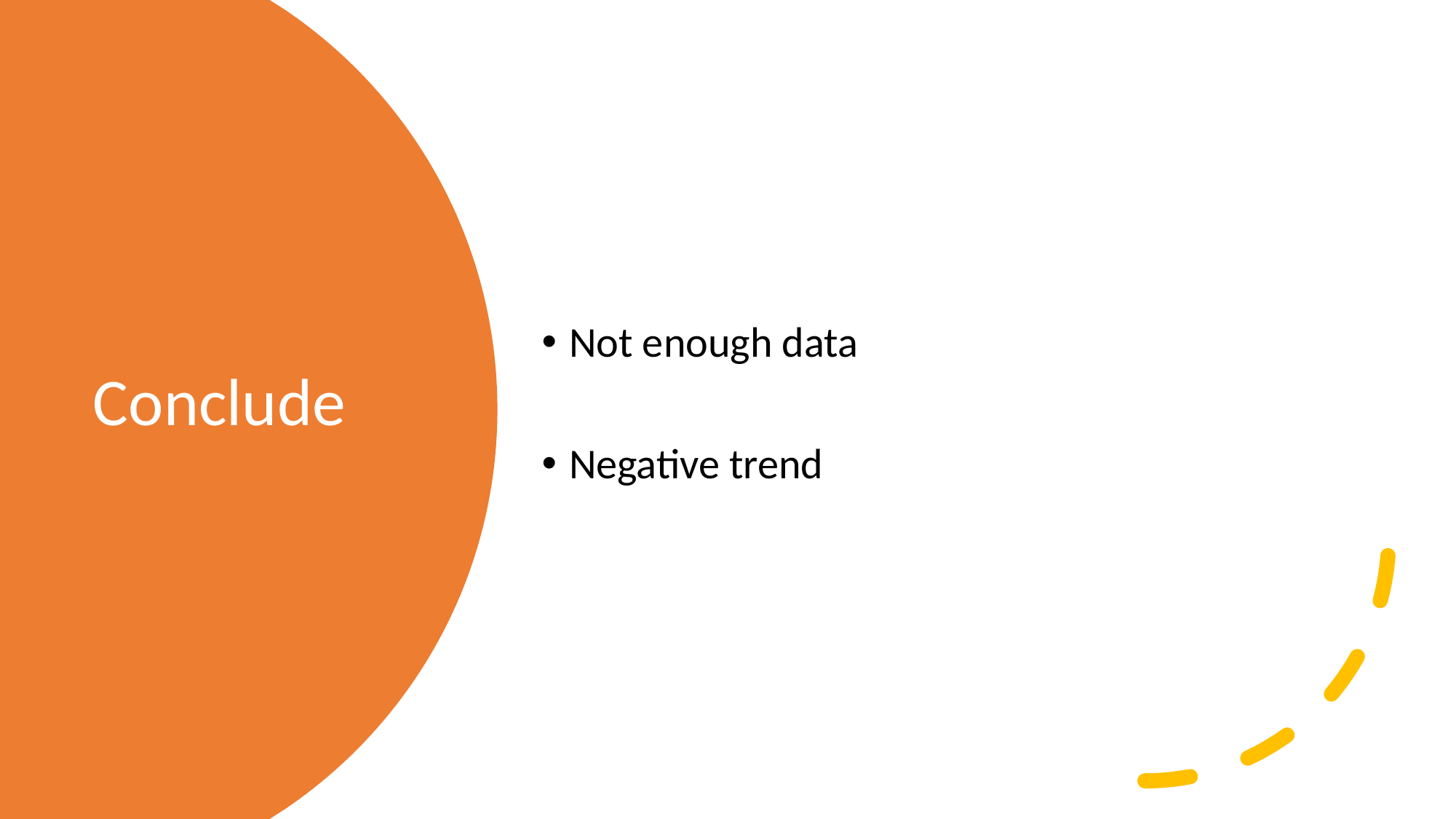

Not enough data

Negative trend
# Conclude